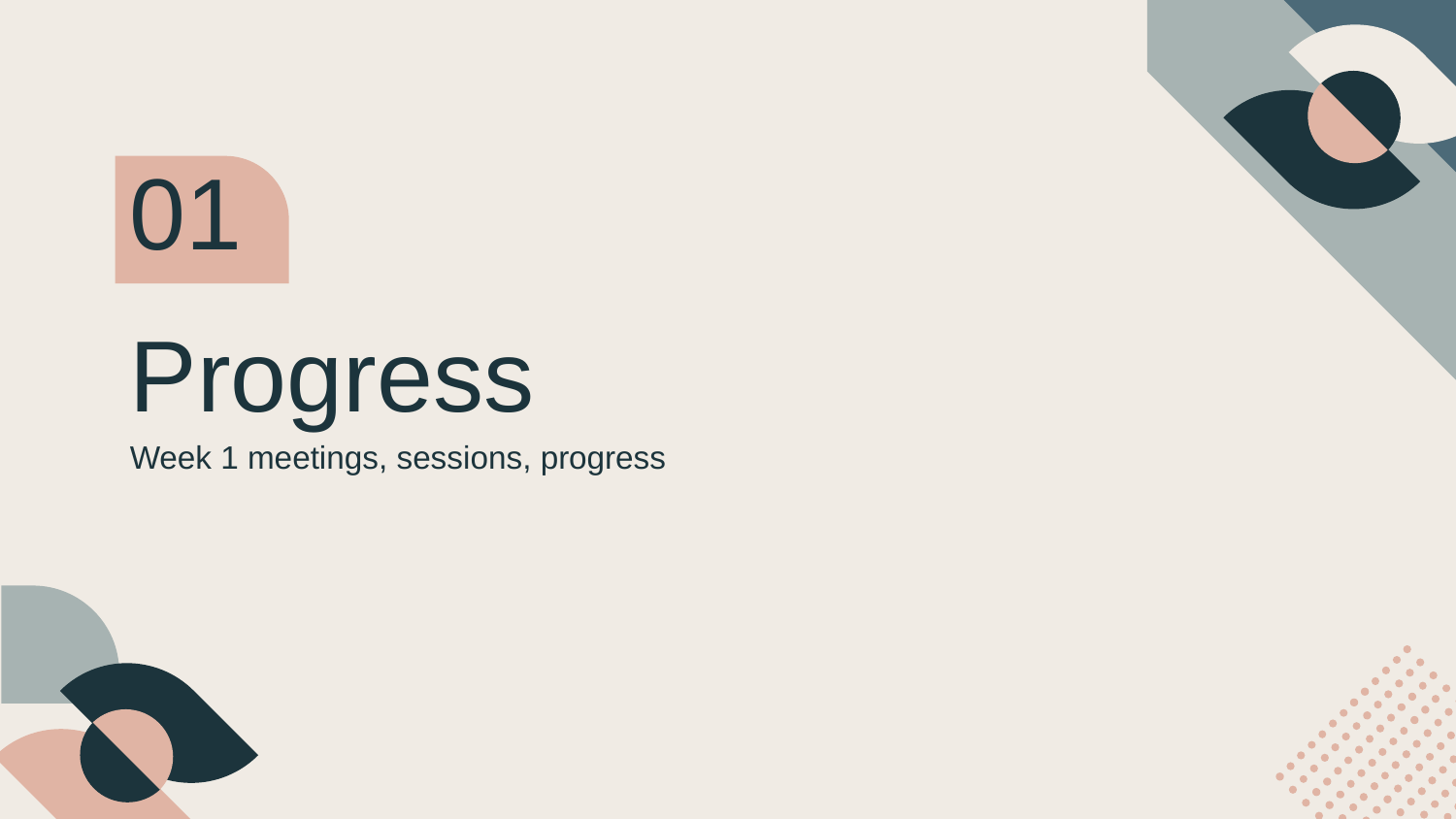

01

# Progress
Week 1 meetings, sessions, progress